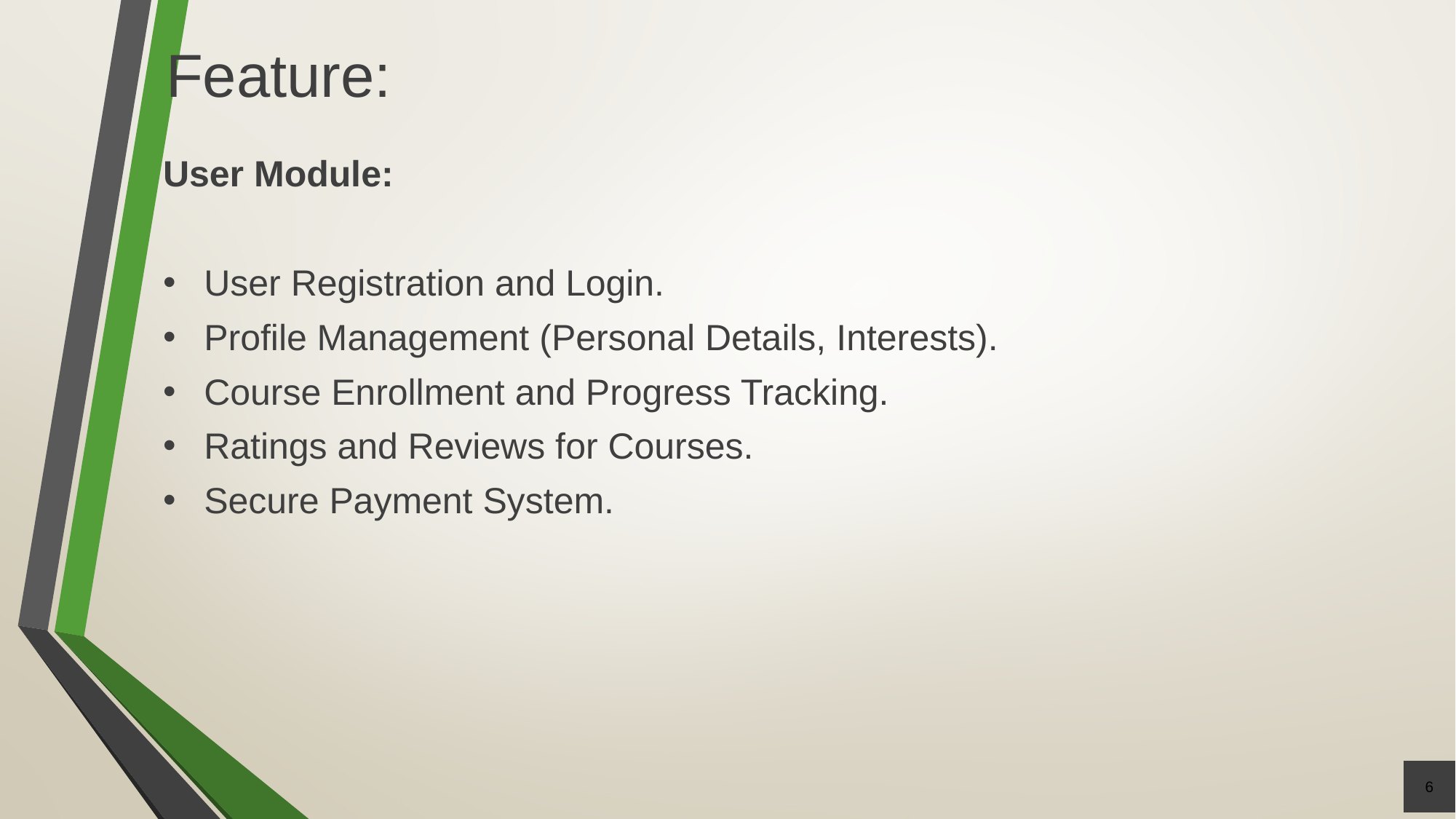

# Feature:
User Module:

User Registration and Login.
Profile Management (Personal Details, Interests).
Course Enrollment and Progress Tracking.
Ratings and Reviews for Courses.
Secure Payment System.
6